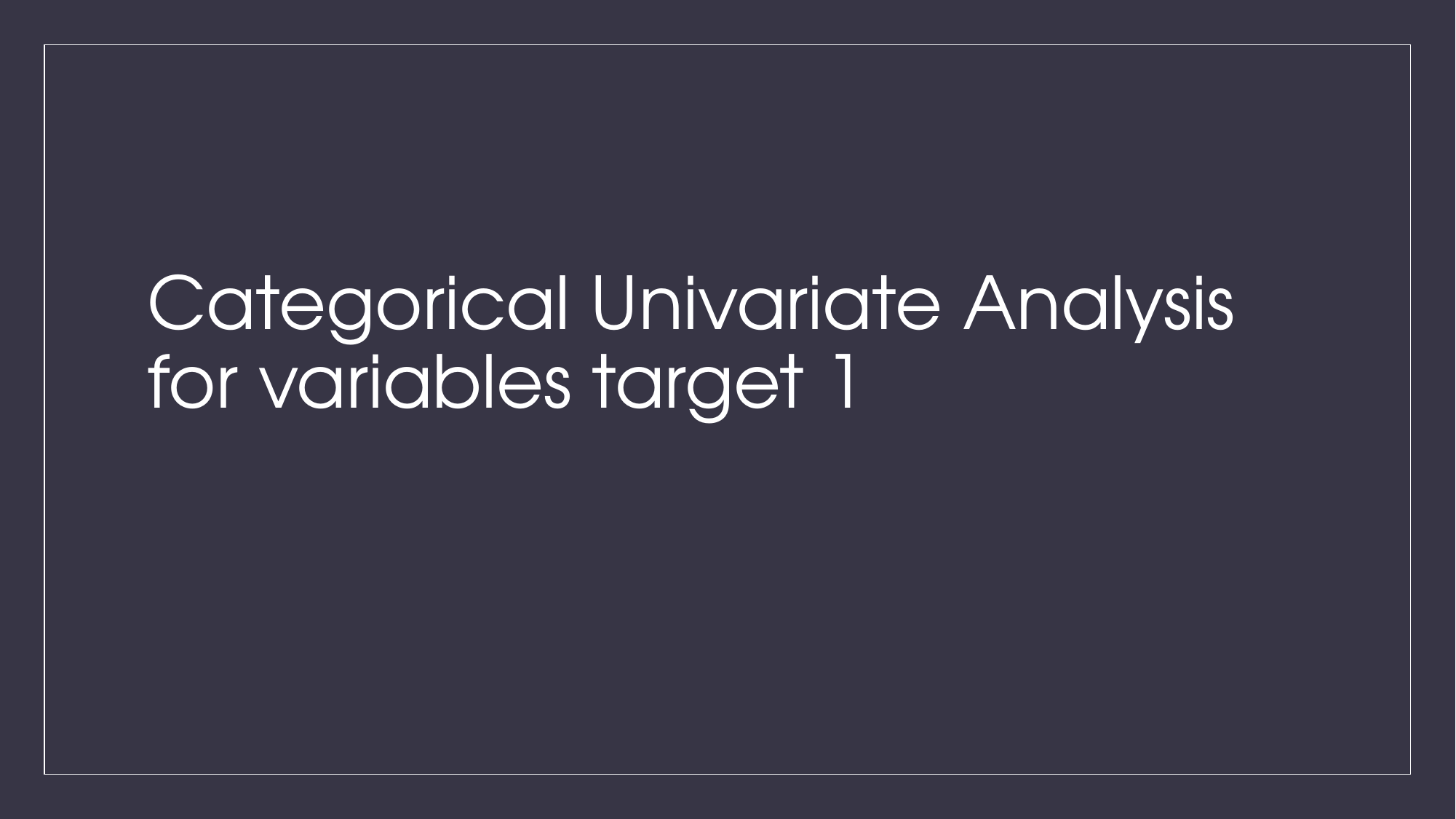

# Categorical Univariate Analysis for variables target 1